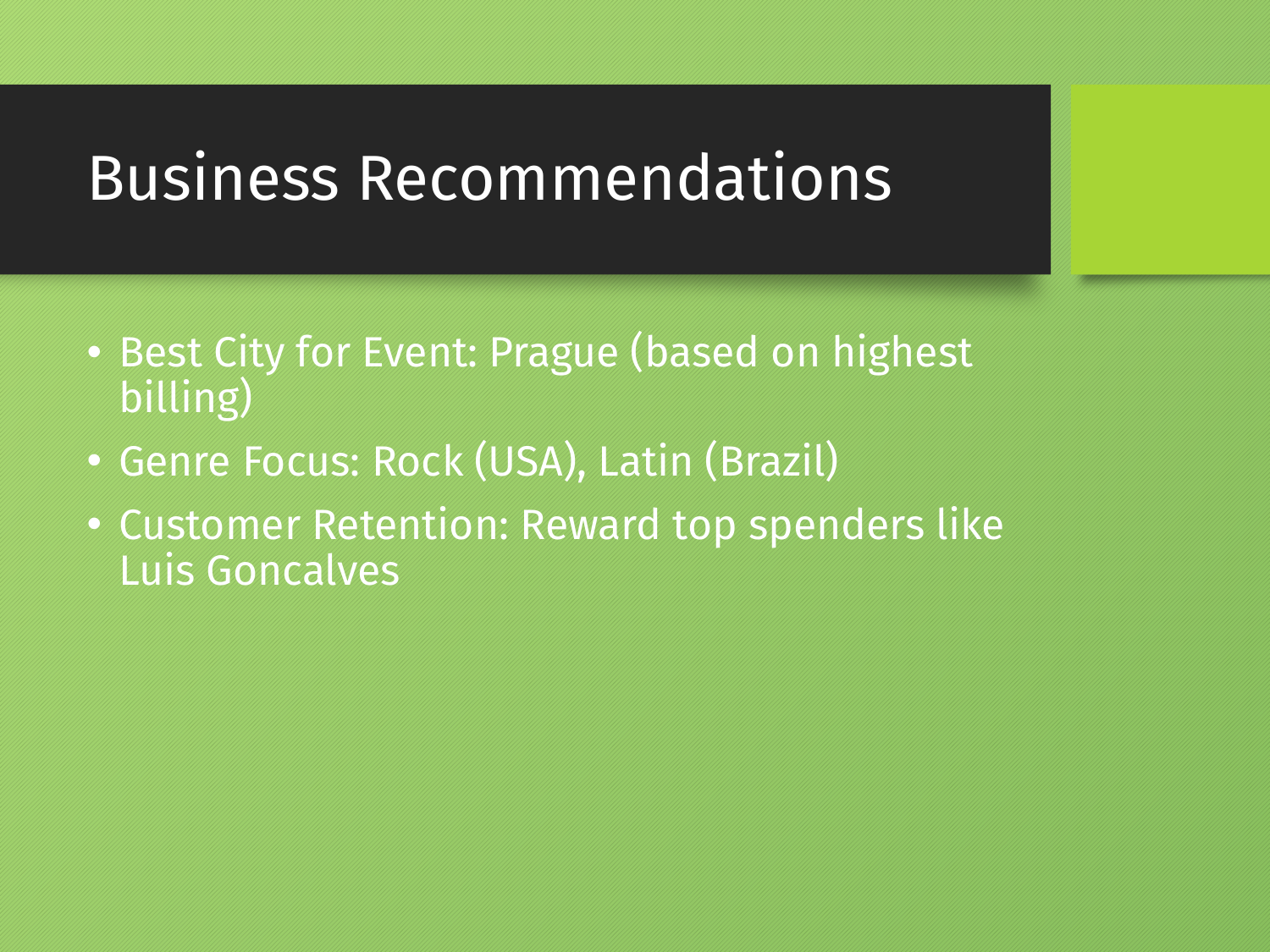

# Business Recommendations
Best City for Event: Prague (based on highest billing)
Genre Focus: Rock (USA), Latin (Brazil)
Customer Retention: Reward top spenders like Luis Goncalves